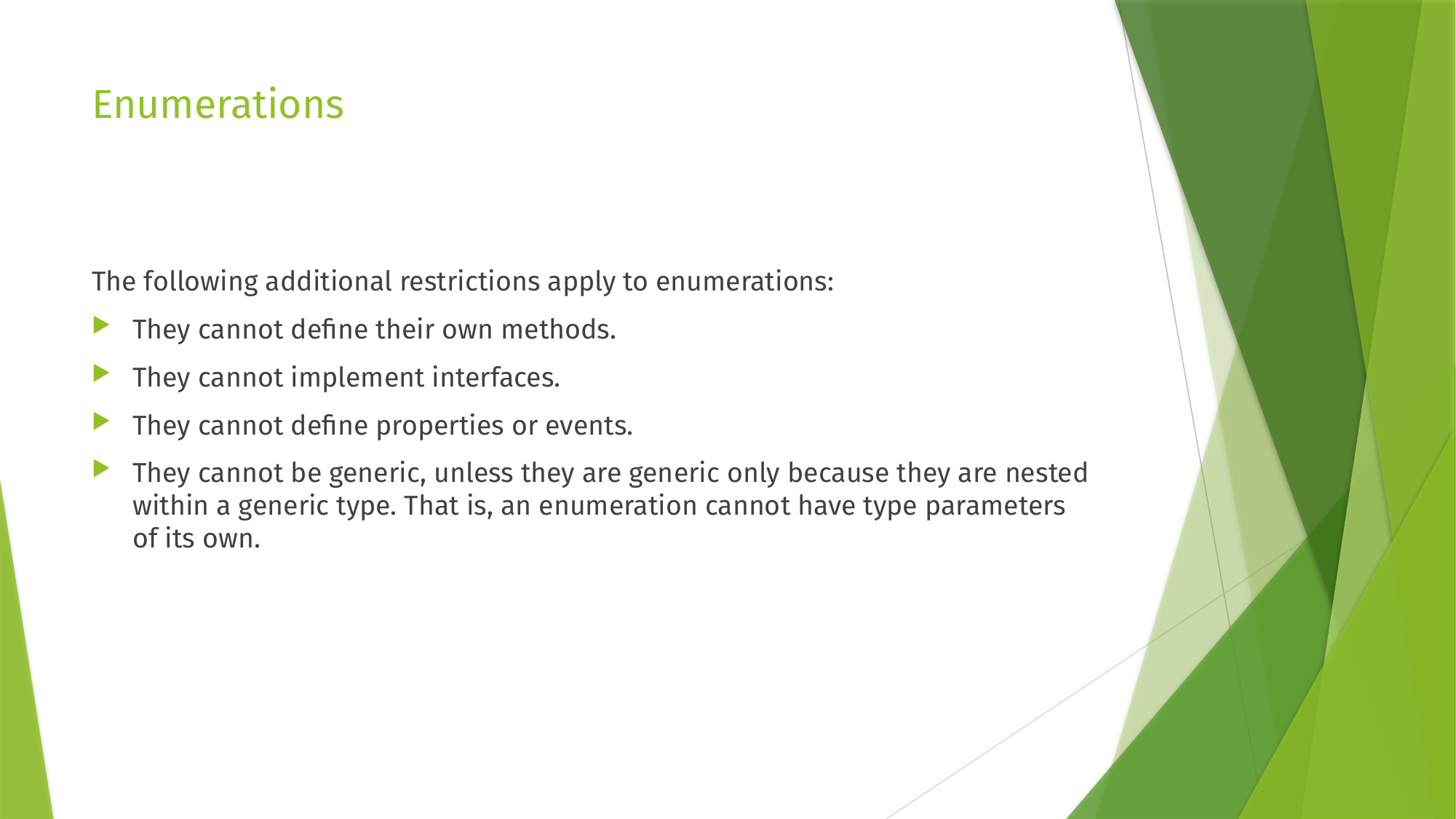

# Enumerations
The following additional restrictions apply to enumerations:
They cannot define their own methods.
They cannot implement interfaces.
They cannot define properties or events.
They cannot be generic, unless they are generic only because they are nested within a generic type. That is, an enumeration cannot have type parameters of its own.